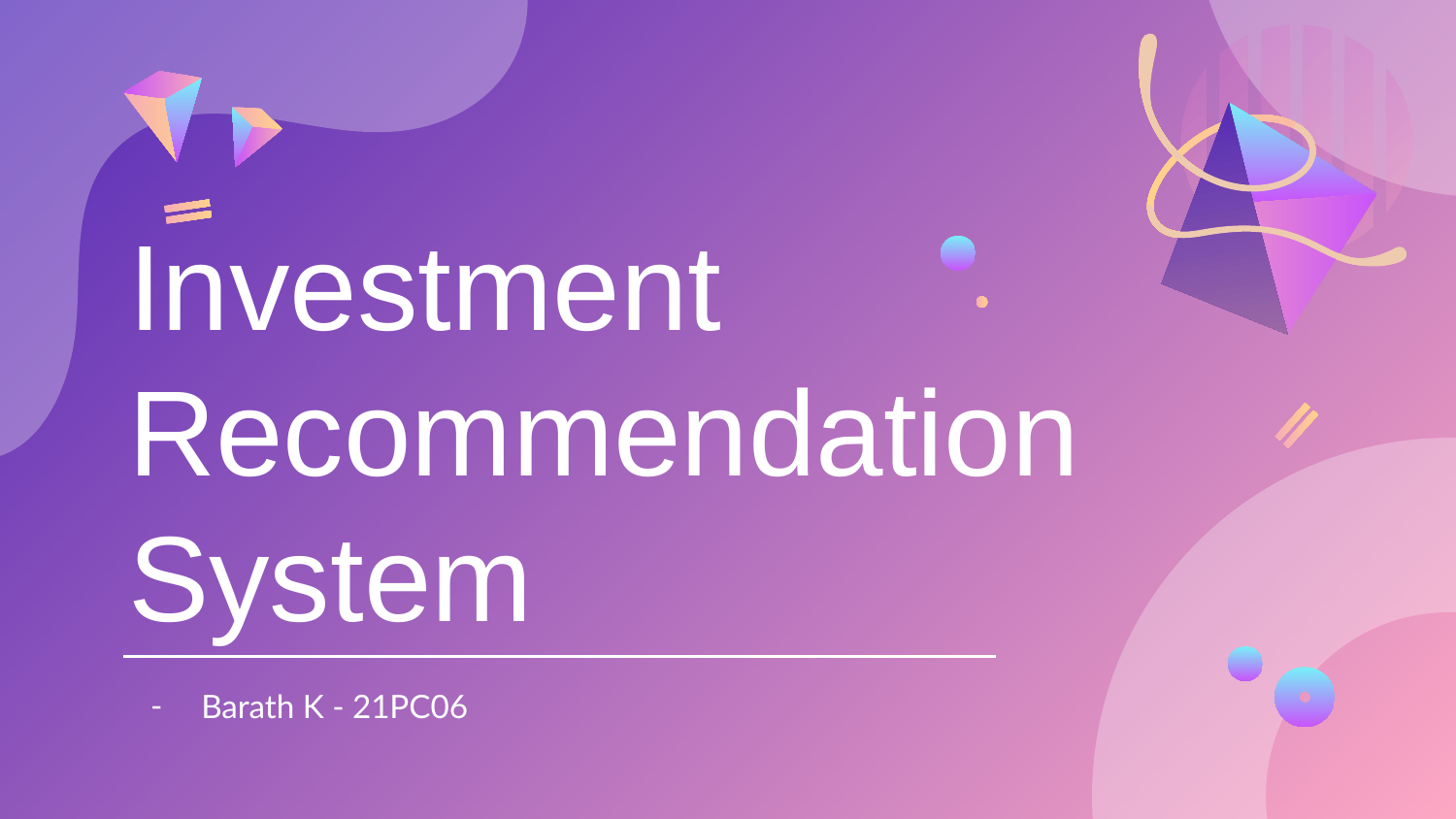

# Investment Recommendation System

Barath K - 21PC06